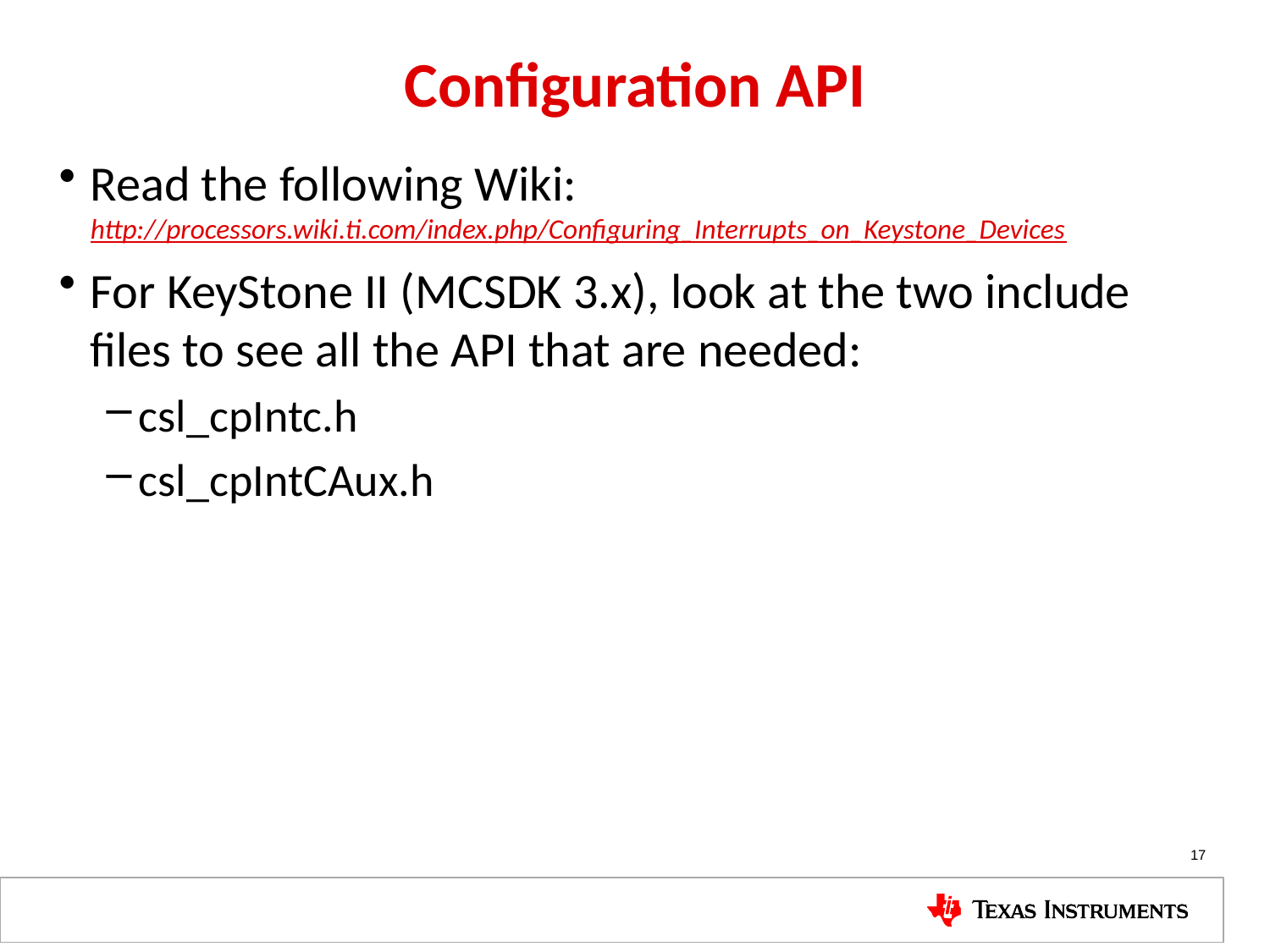

# Configuration API
Read the following Wiki: http://processors.wiki.ti.com/index.php/Configuring_Interrupts_on_Keystone_Devices
For KeyStone II (MCSDK 3.x), look at the two include files to see all the API that are needed:
csl_cpIntc.h
csl_cpIntCAux.h
17